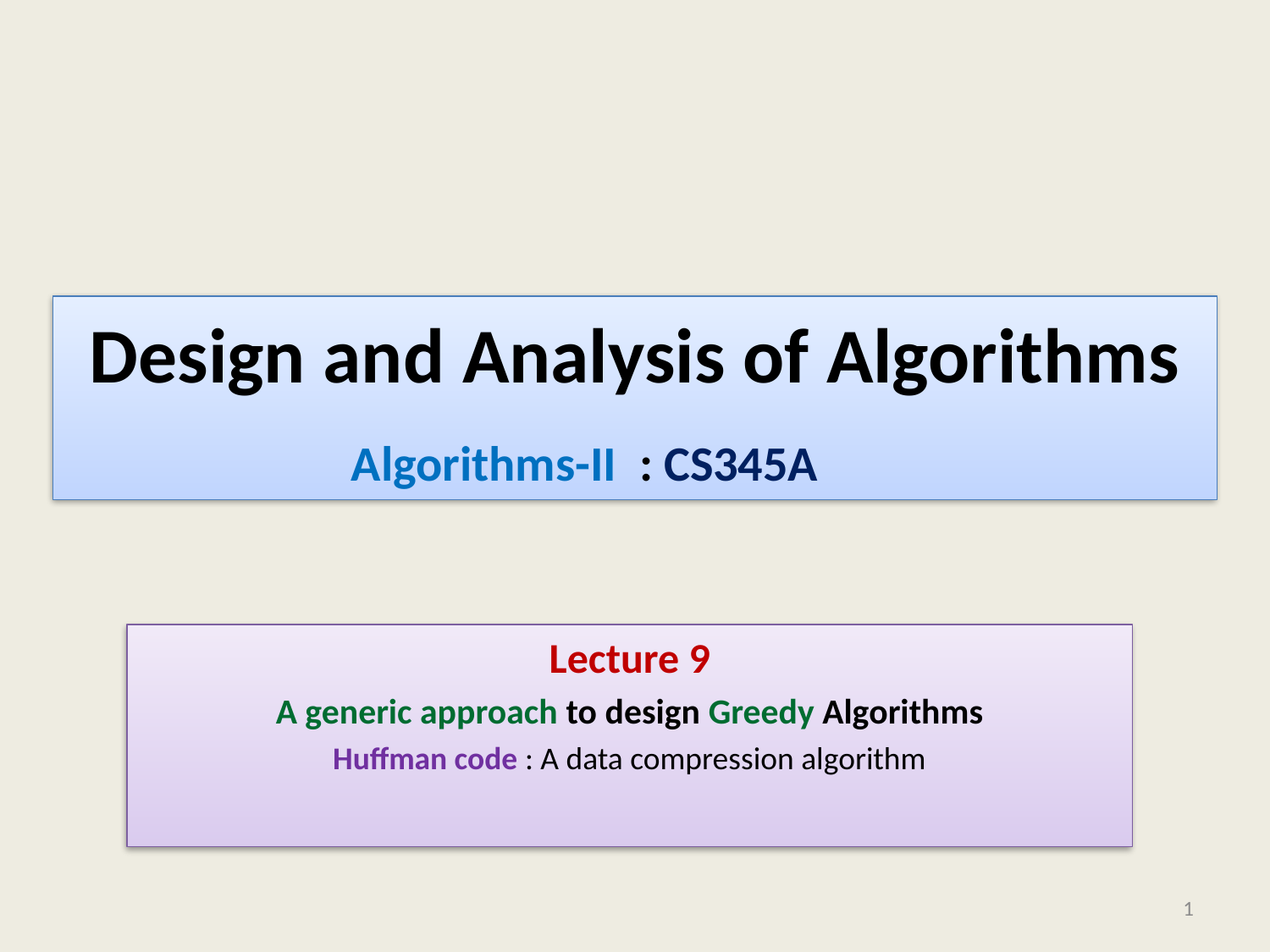

# Design and Analysis of Algorithms
Algorithms-II  : CS345A
Lecture 9
A generic approach to design Greedy Algorithms
Huffman code : A data compression algorithm
1